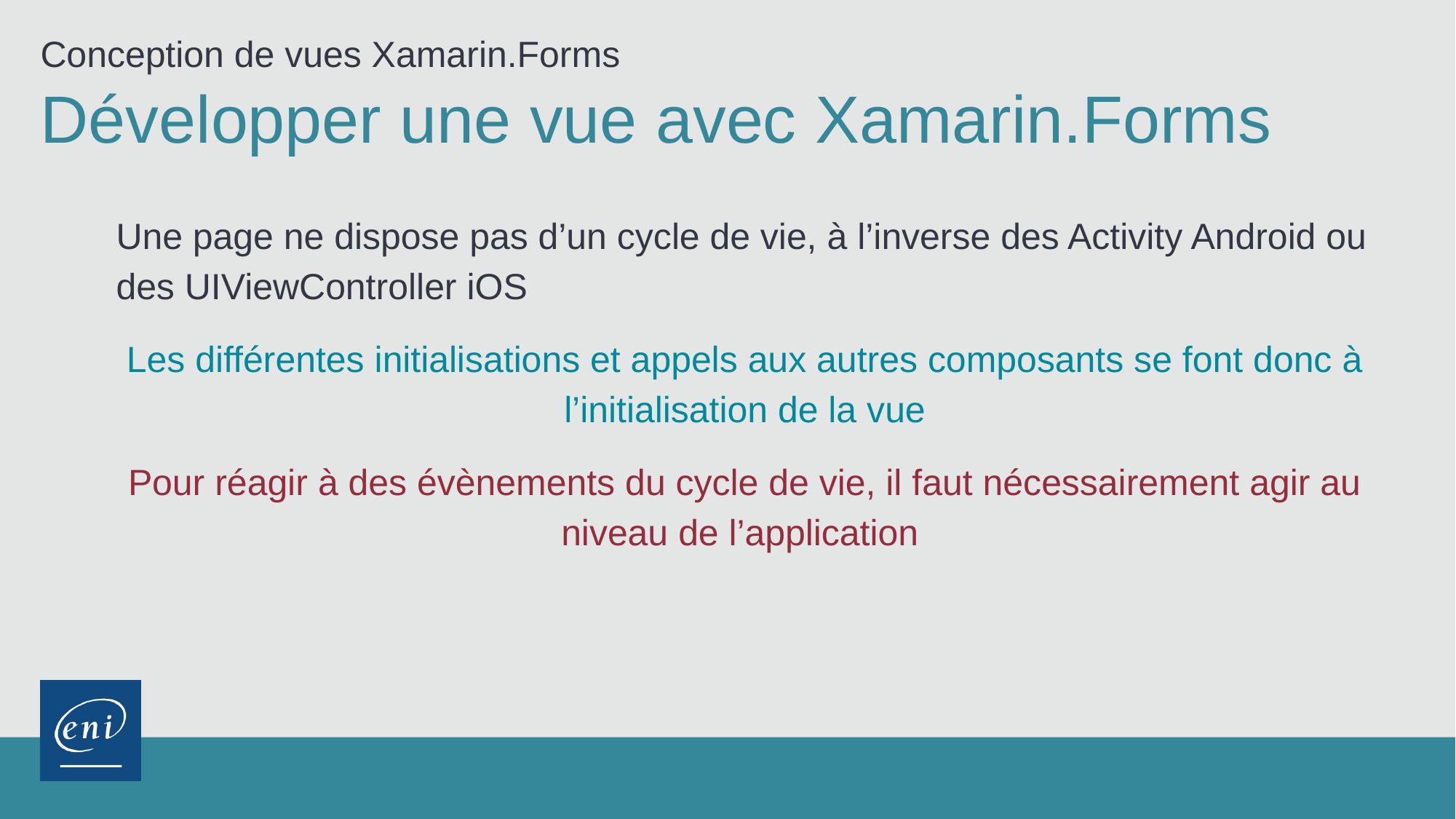

Conception de vues Xamarin.Forms
Développer une vue avec Xamarin.Forms
Une page ne dispose pas d’un cycle de vie, à l’inverse des Activity Android ou des UIViewController iOS
Les différentes initialisations et appels aux autres composants se font donc à l’initialisation de la vue
Pour réagir à des évènements du cycle de vie, il faut nécessairement agir au niveau de l’application